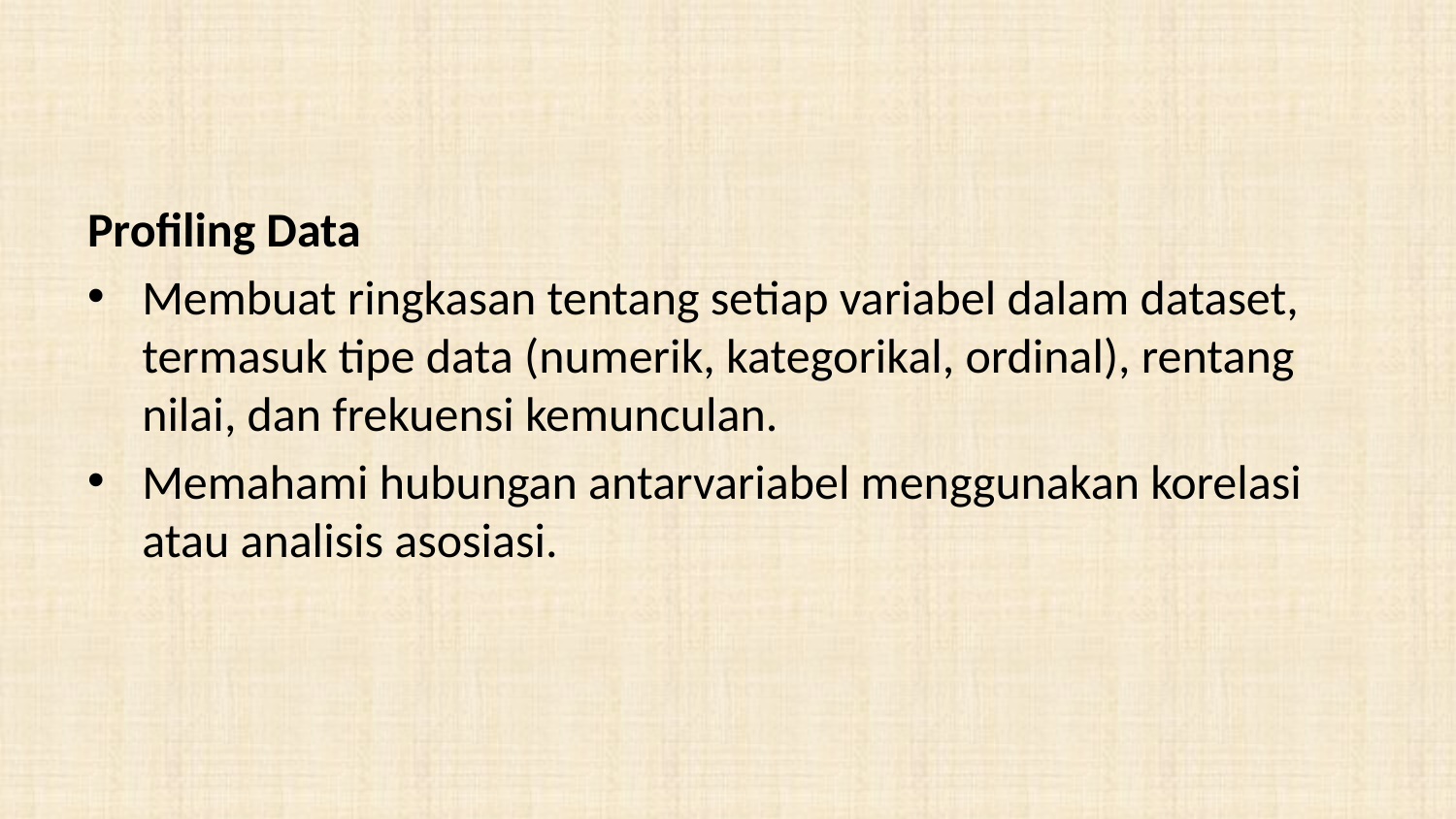

#
Profiling Data
Membuat ringkasan tentang setiap variabel dalam dataset, termasuk tipe data (numerik, kategorikal, ordinal), rentang nilai, dan frekuensi kemunculan.
Memahami hubungan antarvariabel menggunakan korelasi atau analisis asosiasi.